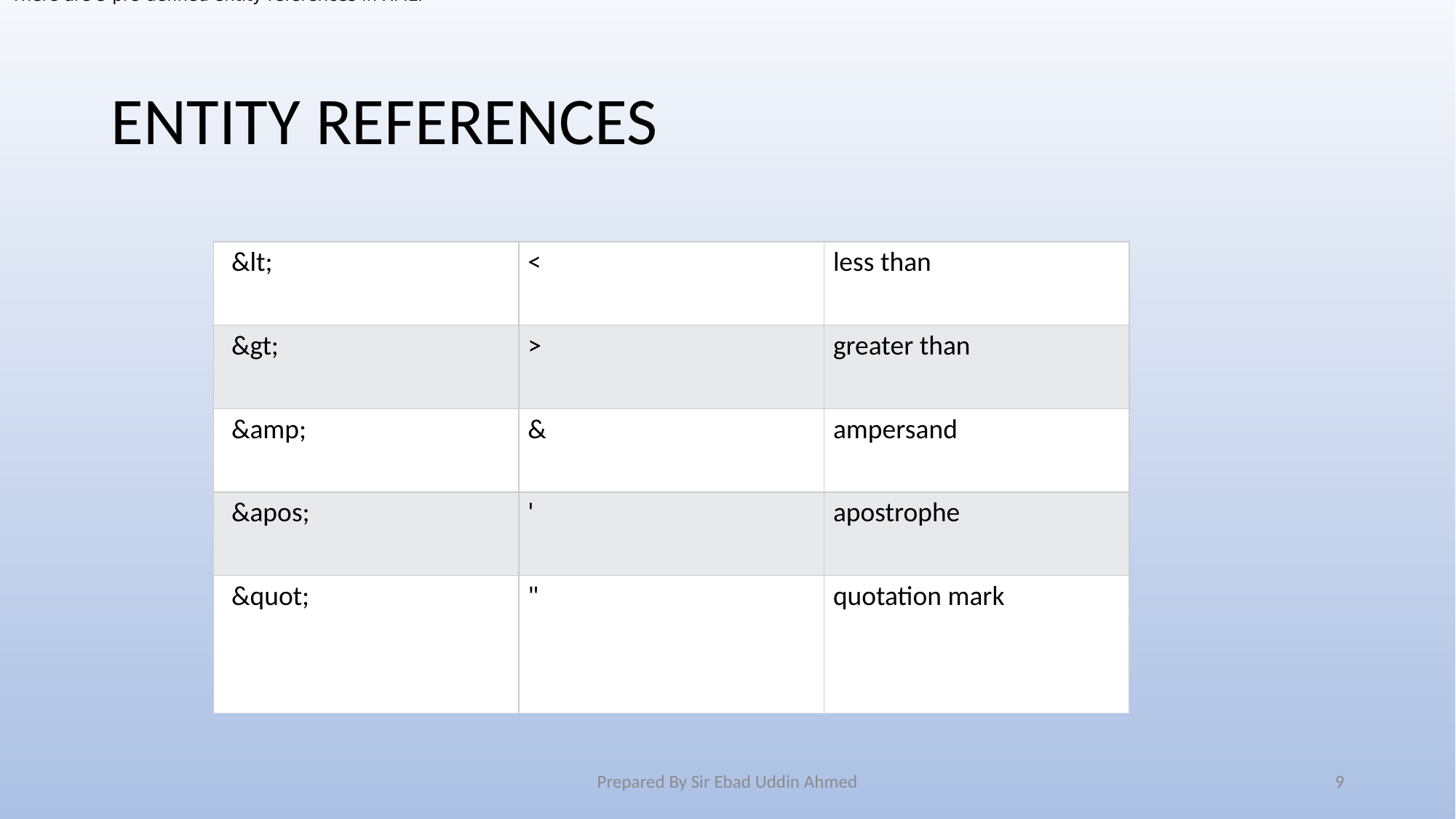

There are 5 pre-defined entity references in XML:

# ENTITY REFERENCES
| &lt; | < | less than |
| --- | --- | --- |
| &gt; | > | greater than |
| &amp; | & | ampersand |
| &apos; | ' | apostrophe |
| &quot; | " | quotation mark |
Prepared By Sir Ebad Uddin Ahmed
9